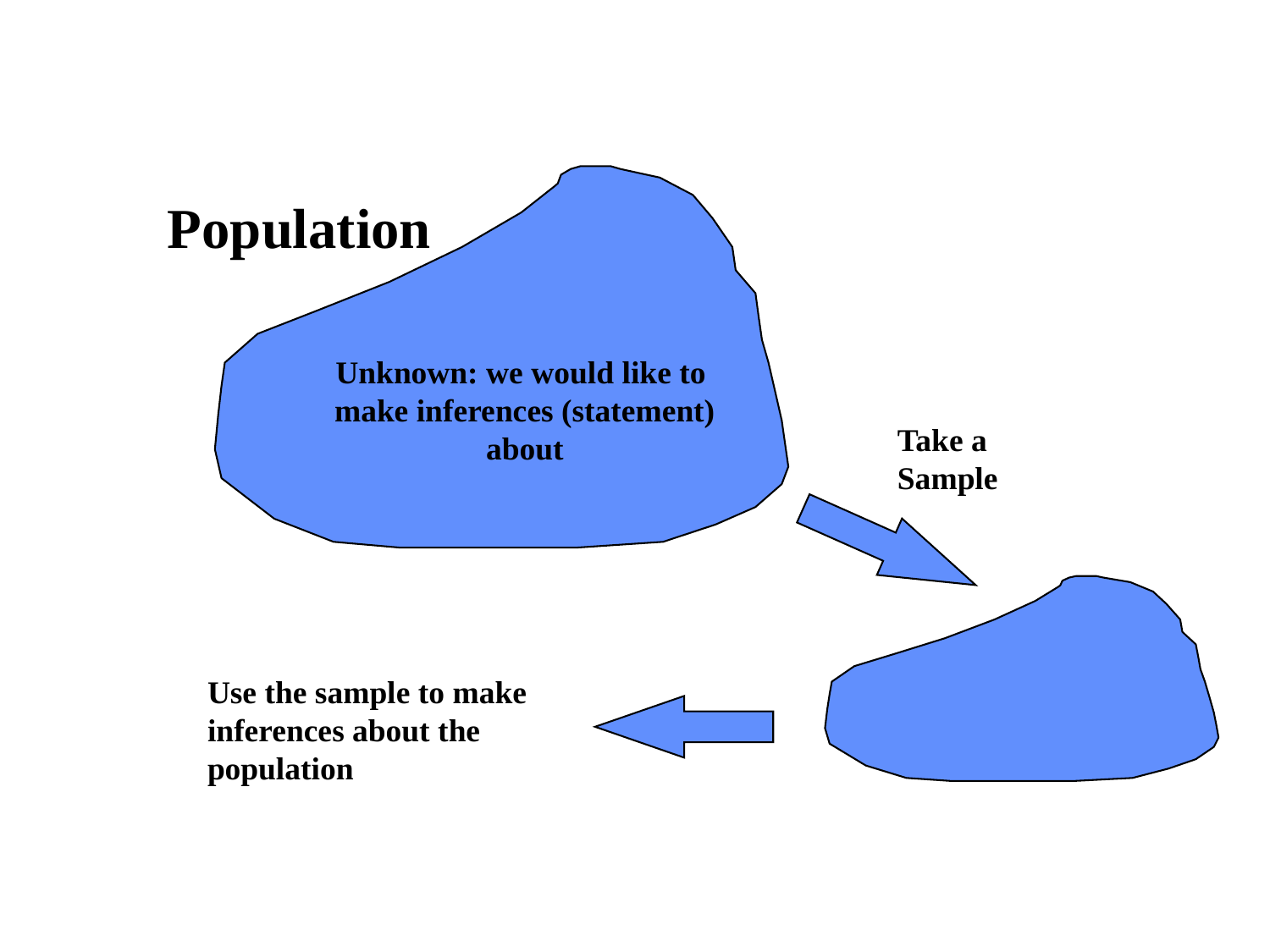

Population
Unknown: we would like to
make inferences (statement) about
Take a
Sample

Use the sample to make inferences about the population